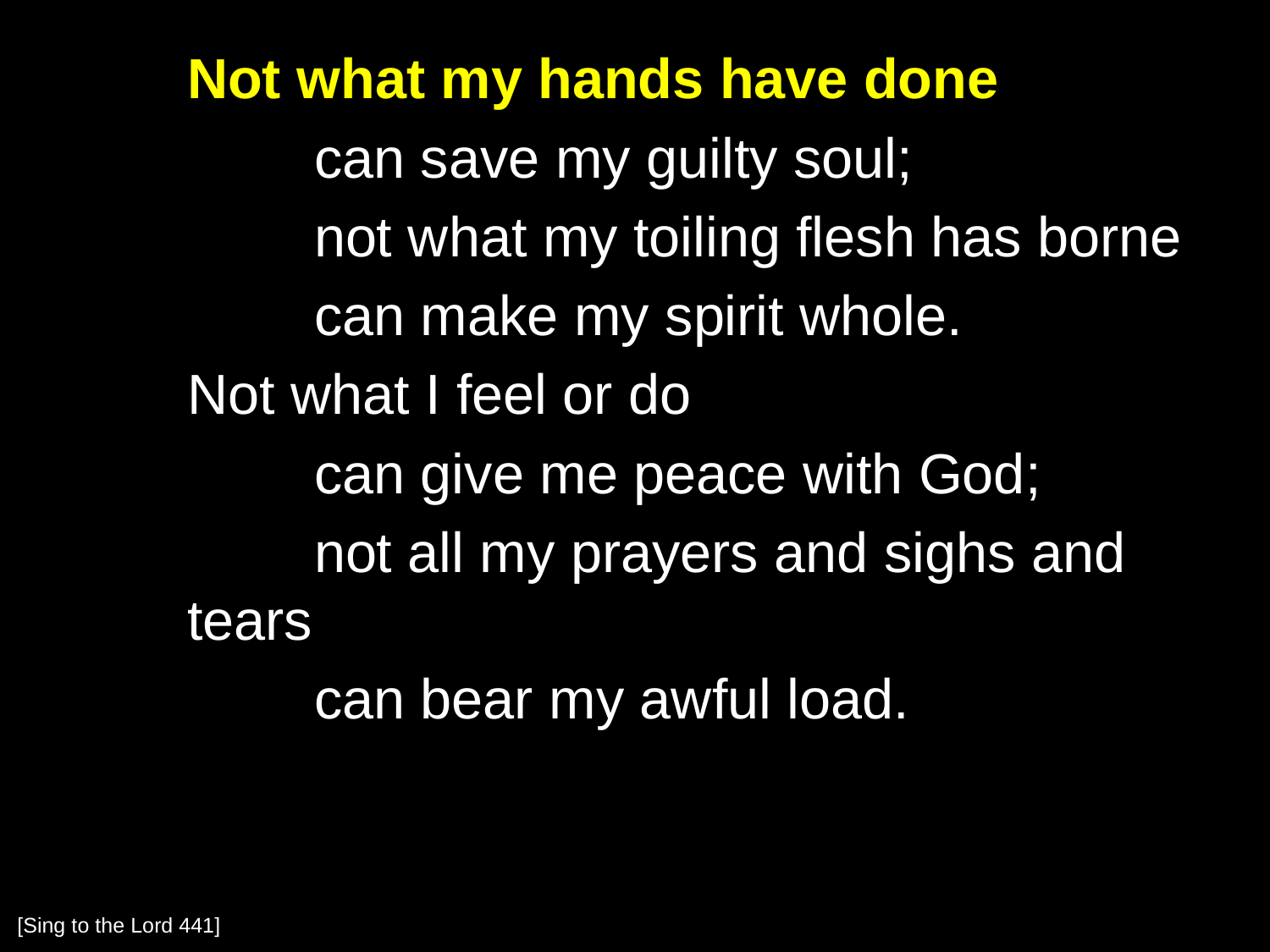

Not what my hands have done
		can save my guilty soul;
		not what my toiling flesh has borne
		can make my spirit whole.
	Not what I feel or do
		can give me peace with God;
		not all my prayers and sighs and tears
		can bear my awful load.
[Sing to the Lord 441]